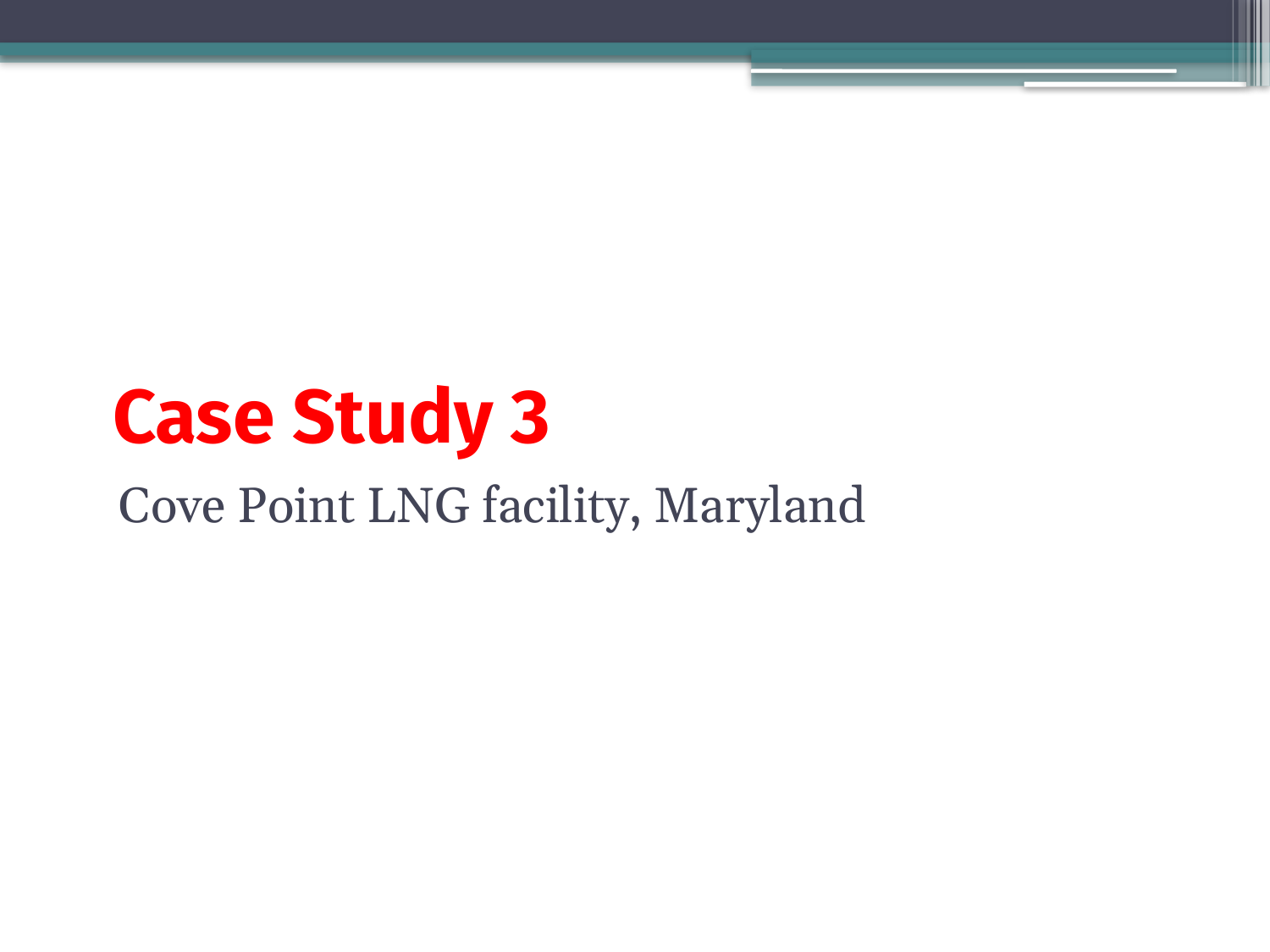

# Case Study 3
Cove Point LNG facility, Maryland